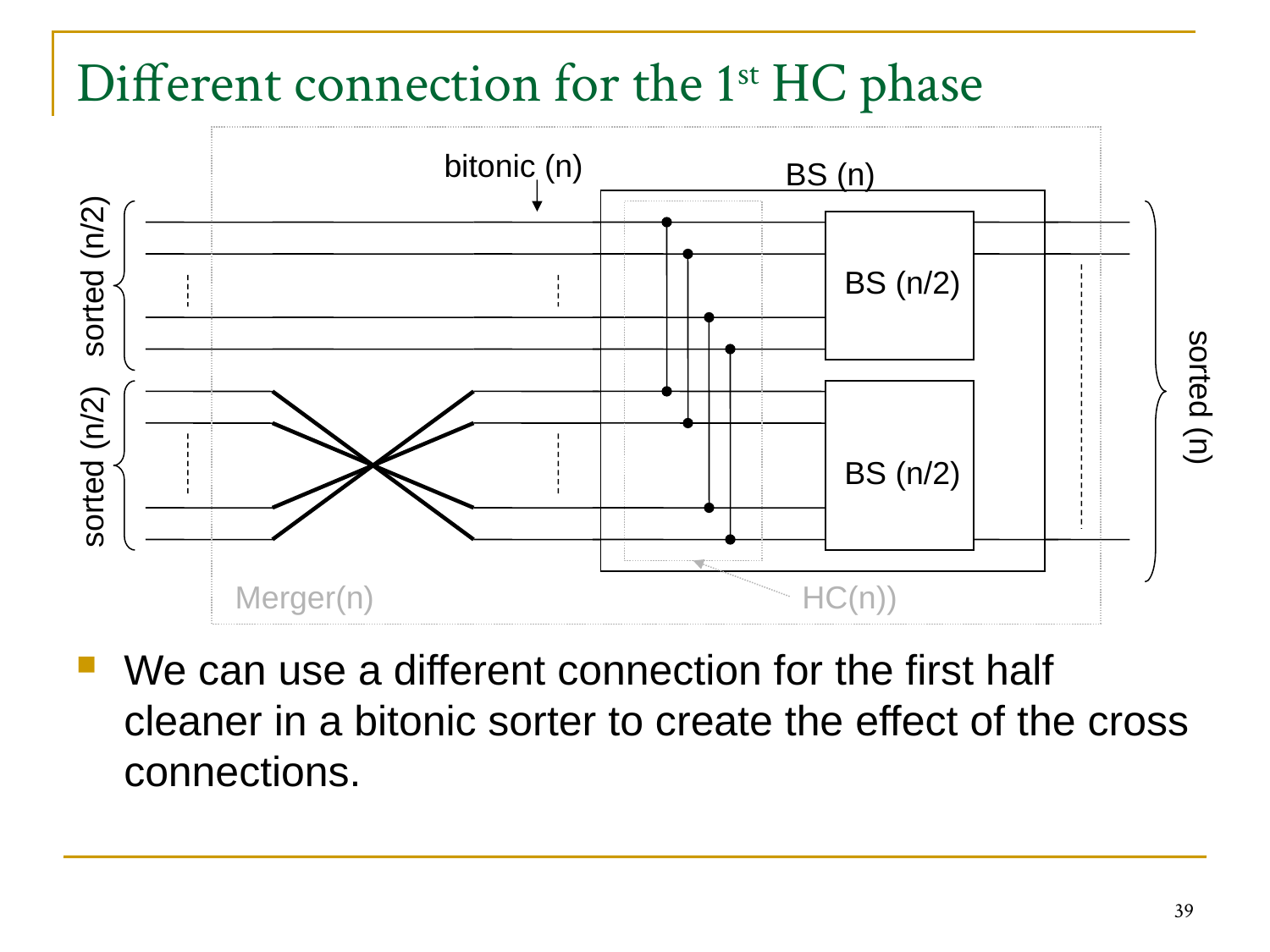

# Different connection for the 1st HC phase

bitonic (n)
BS (n)

We can use a different connection for the first half cleaner in a bitonic sorter to create the effect of the cross connections.

sorted (n/2)

BS (n/2)

sorted (n)

sorted (n/2)
BS (n/2)

Merger(n)
HC(n))
39